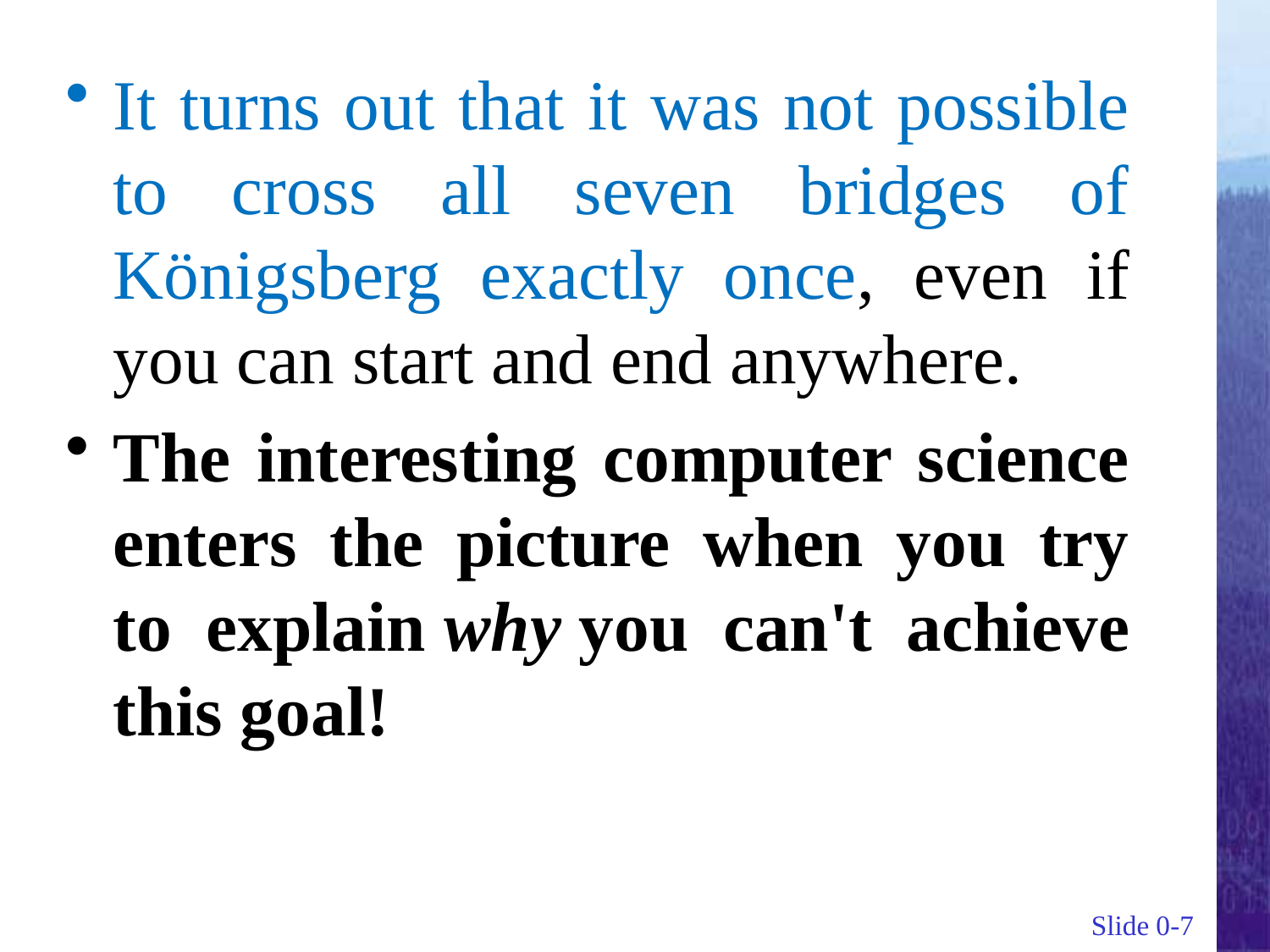

It turns out that it was not possible to cross all seven bridges of Königsberg exactly once, even if you can start and end anywhere.
The interesting computer science enters the picture when you try to explain why you can't achieve this goal!